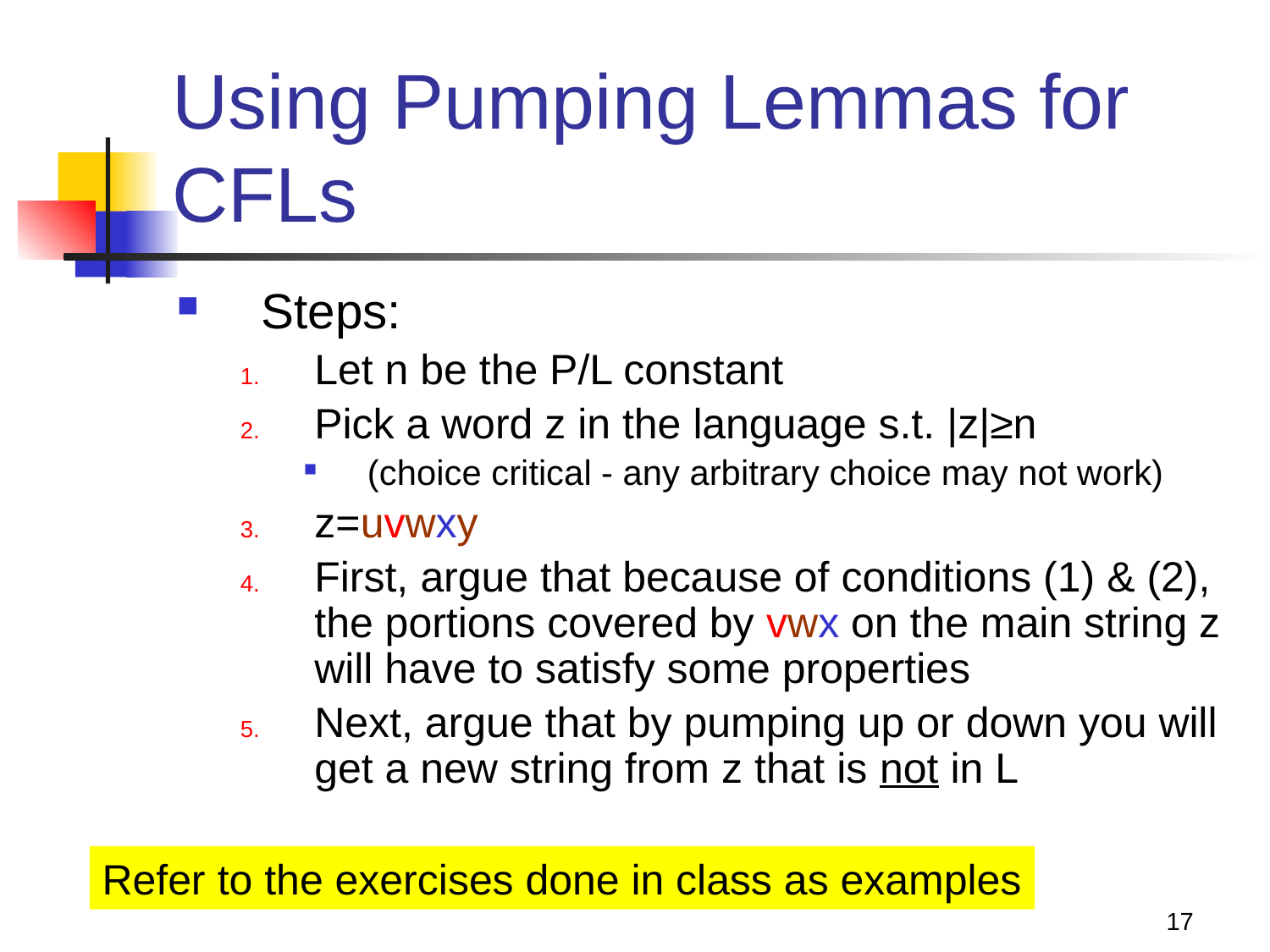

# Using Pumping Lemmas for CFLs
Steps:
Let n be the P/L constant
Pick a word z in the language s.t. |z|≥n
(choice critical - any arbitrary choice may not work)
z=uvwxy
First, argue that because of conditions (1) & (2), the portions covered by vwx on the main string z will have to satisfy some properties
Next, argue that by pumping up or down you will get a new string from z that is not in L
Refer to the exercises done in class as examples
17